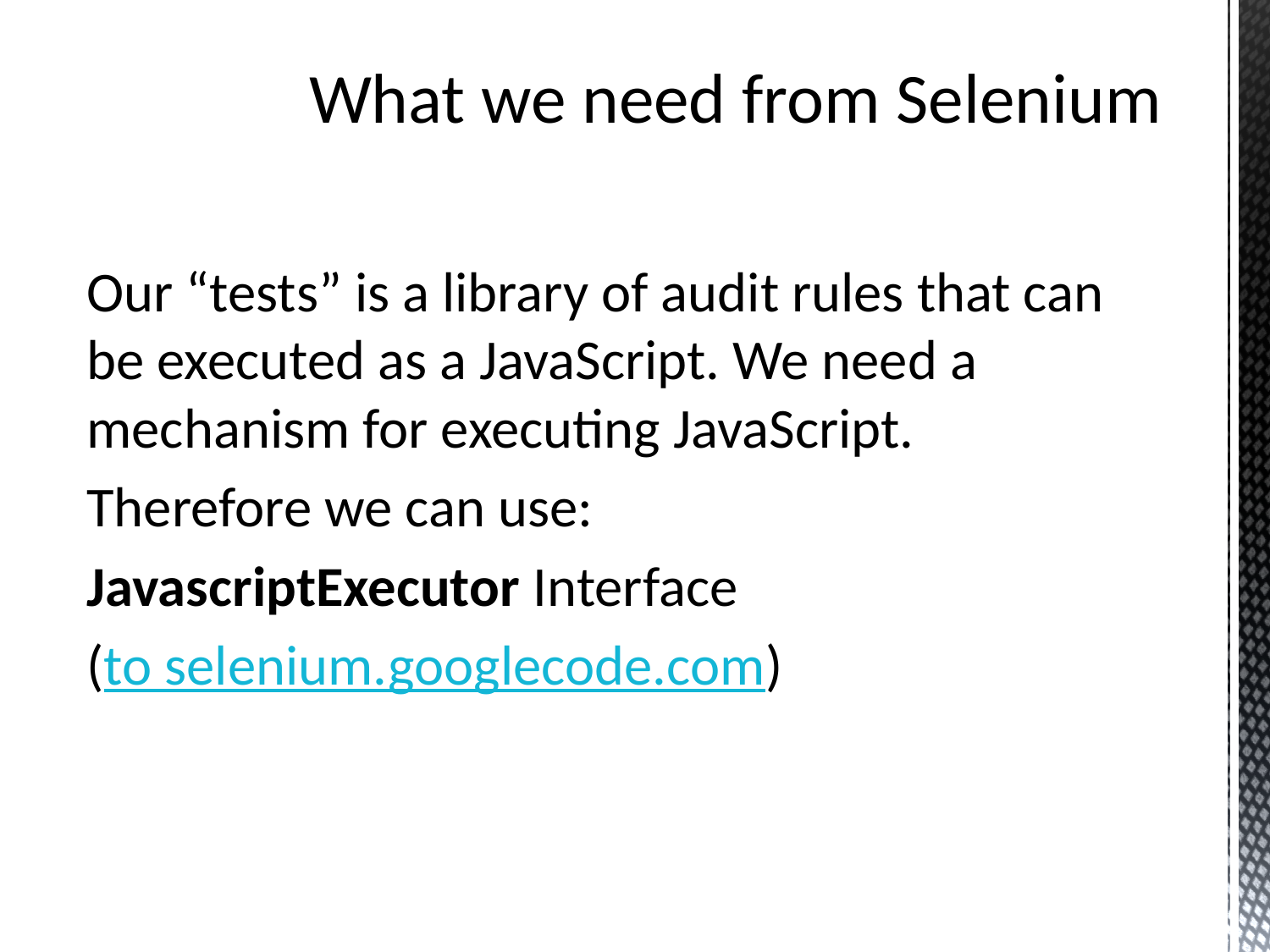

# What we need from Selenium
Our “tests” is a library of audit rules that can be executed as a JavaScript. We need a mechanism for executing JavaScript.
Therefore we can use:
JavascriptExecutor Interface
(to selenium.googlecode.com)